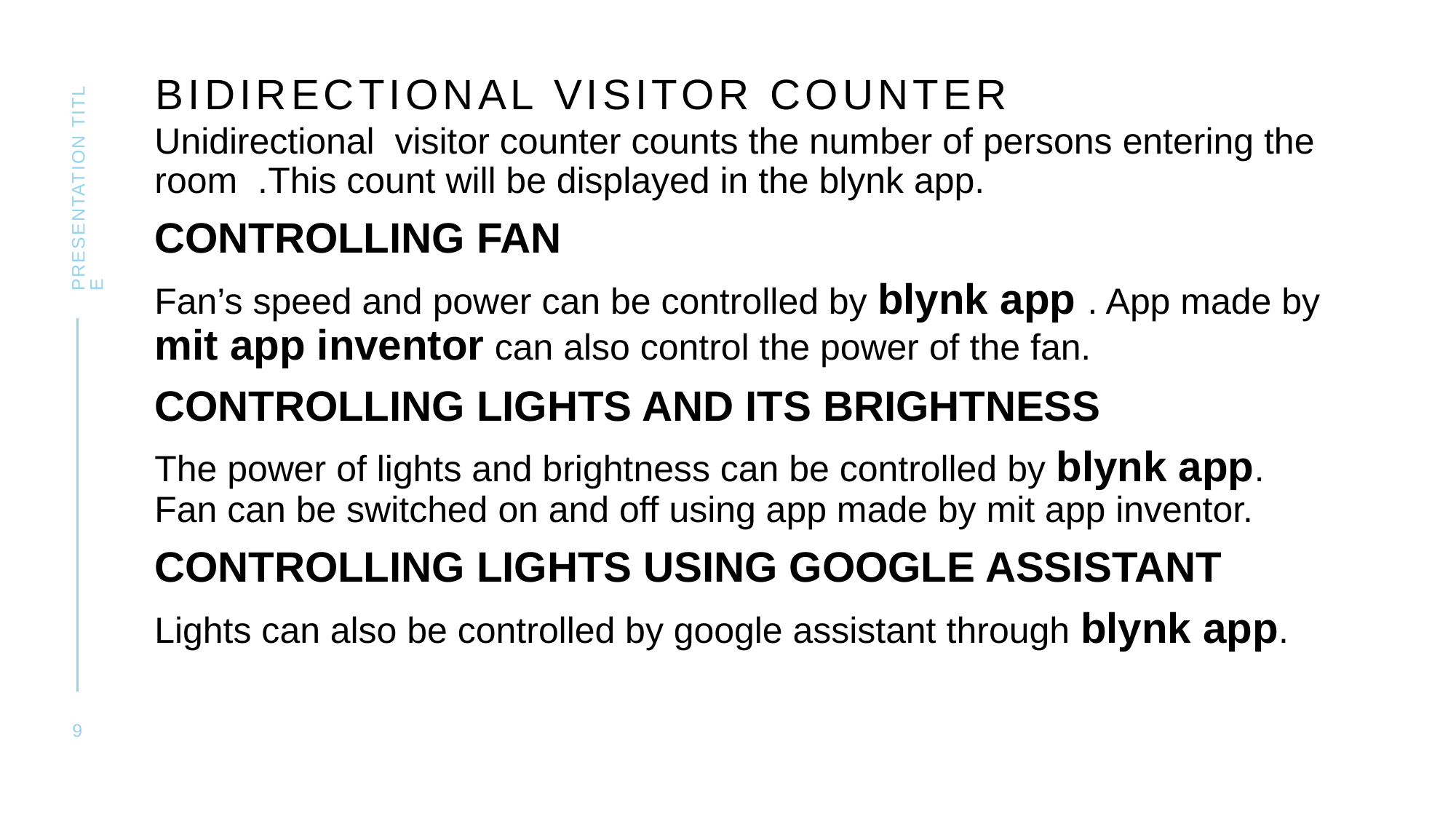

# biDIRECTIONAL VISITOR COUNTER
Unidirectional  visitor counter counts the number of persons entering the room  .This count will be displayed in the blynk app.
CONTROLLING FAN
Fan’s speed and power can be controlled by blynk app . App made by mit app inventor can also control the power of the fan.
CONTROLLING LIGHTS AND ITS BRIGHTNESS
The power of lights and brightness can be controlled by blynk app. Fan can be switched on and off using app made by mit app inventor.
CONTROLLING LIGHTS USING GOOGLE ASSISTANT
Lights can also be controlled by google assistant through blynk app.

l
presentation title
9